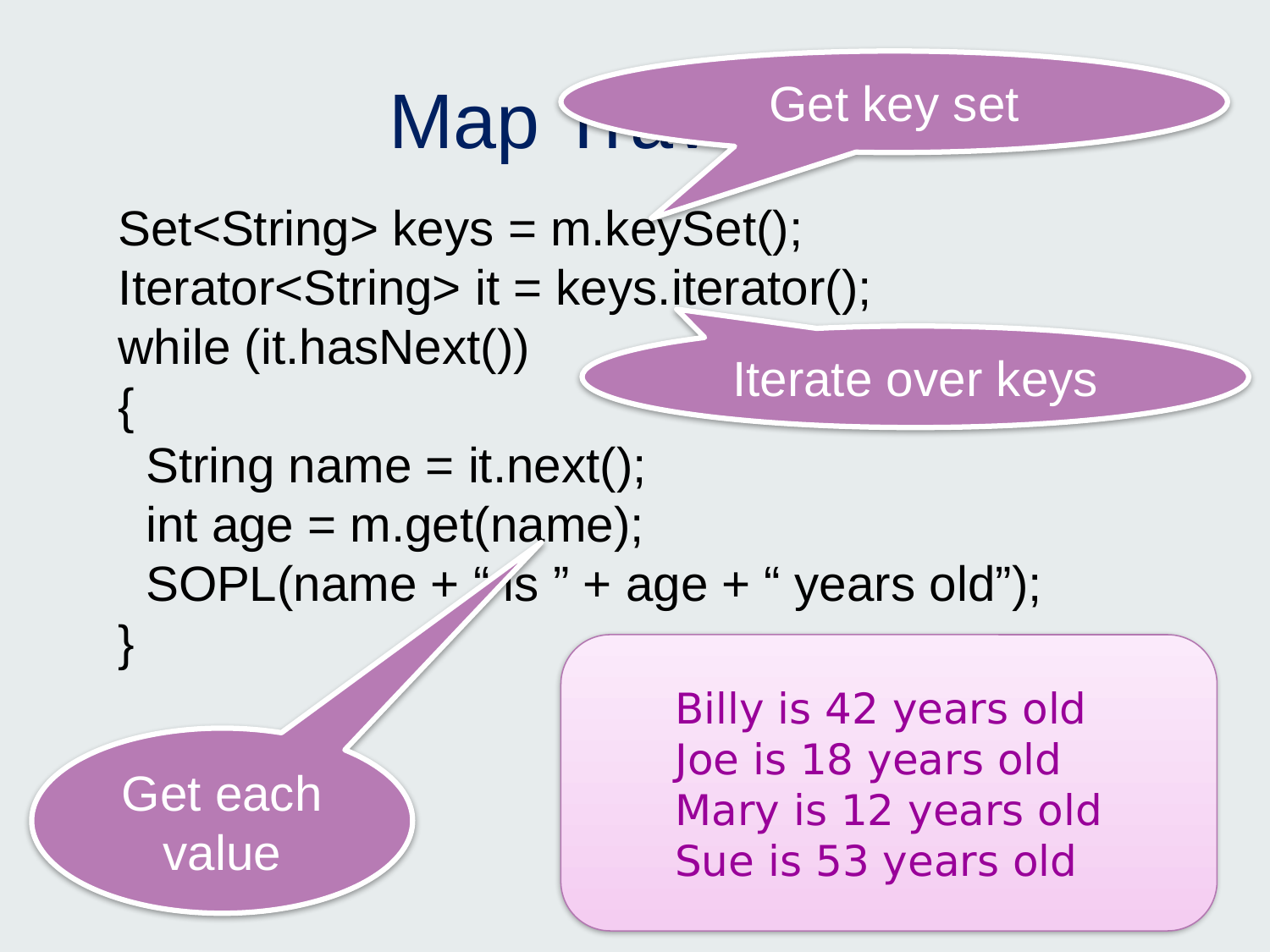

# Map Traversal
Get key set
Set<String> keys = m.keySet();
Iterator<String> it = keys.iterator();
while (it.hasNext())
{
  String name = it.next();
  int age = m.get(name);
  SOPL(name + “ is ” + age + “ years old”);
}
Iterate over keys
Billy is 42 years old
Joe is 18 years old
Mary is 12 years old
Sue is 53 years old
Get each value